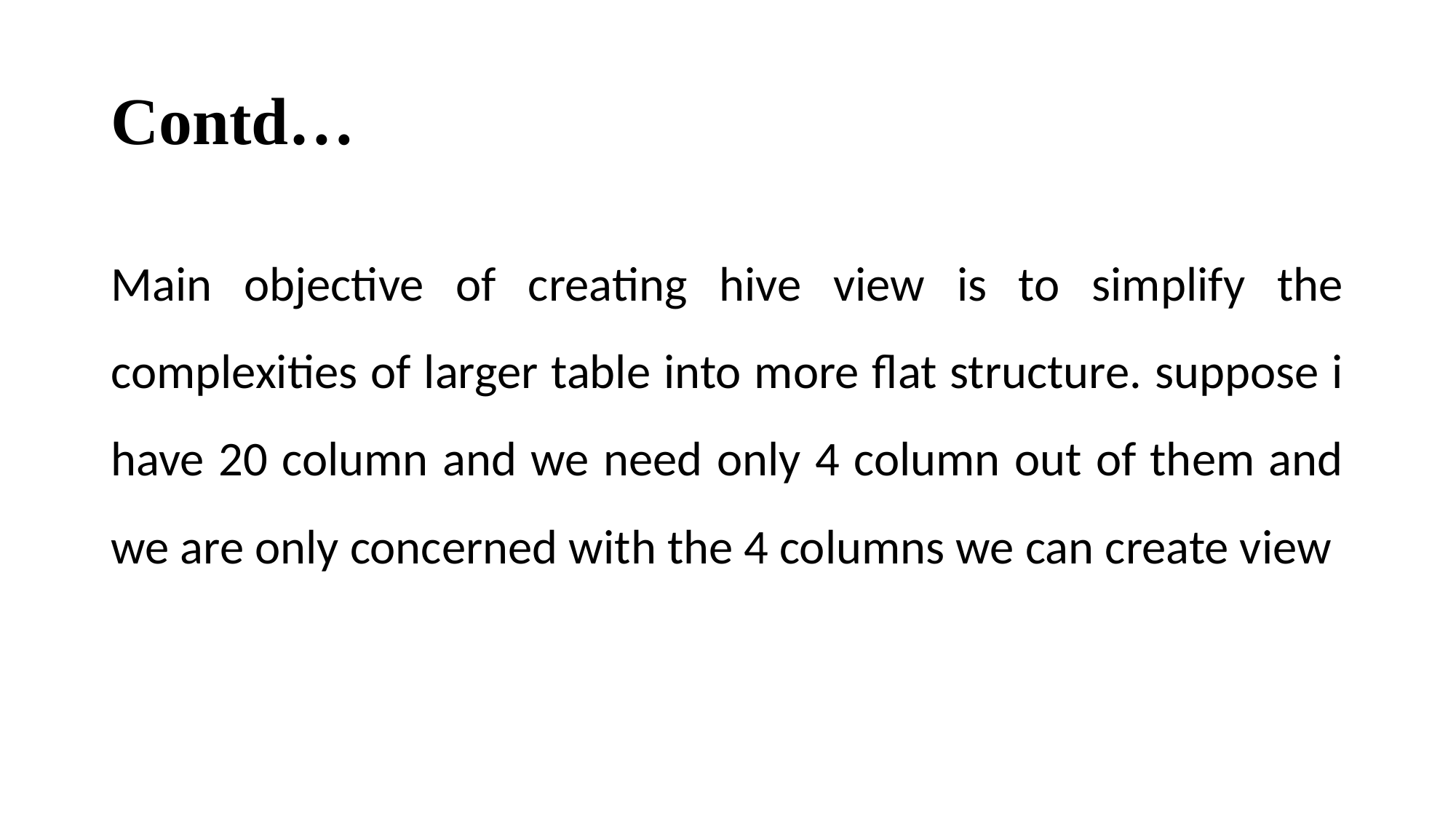

# Contd…
Main objective of creating hive view is to simplify the complexities of larger table into more flat structure. suppose i have 20 column and we need only 4 column out of them and we are only concerned with the 4 columns we can create view